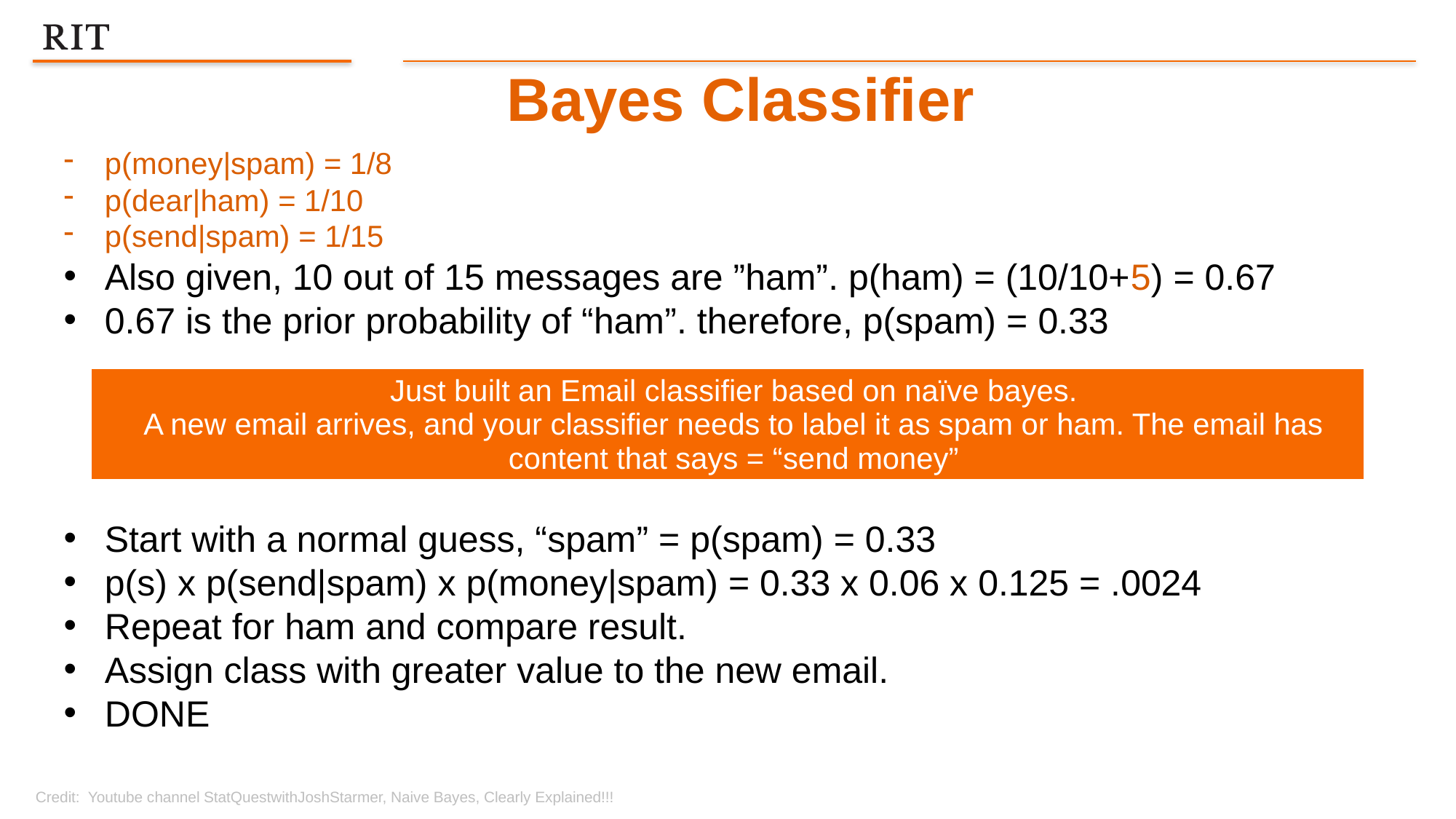

Bayes Classifier
p(money|spam) = 1/8
p(dear|ham) = 1/10
p(send|spam) = 1/15
Also given, 10 out of 15 messages are ”ham”. p(ham) = (10/10+5) = 0.67
0.67 is the prior probability of “ham”. therefore, p(spam) = 0.33

Start with a normal guess, “spam” = p(spam) = 0.33
p(s) x p(send|spam) x p(money|spam) = 0.33 x 0.06 x 0.125 = .0024
Repeat for ham and compare result.
Assign class with greater value to the new email.
DONE

| Just built an Email classifier based on naïve bayes. A new email arrives, and your classifier needs to label it as spam or ham. The email has content that says = “send money” |
| --- |
Credit:  Youtube channel StatQuestwithJoshStarmer, Naive Bayes, Clearly Explained!!!